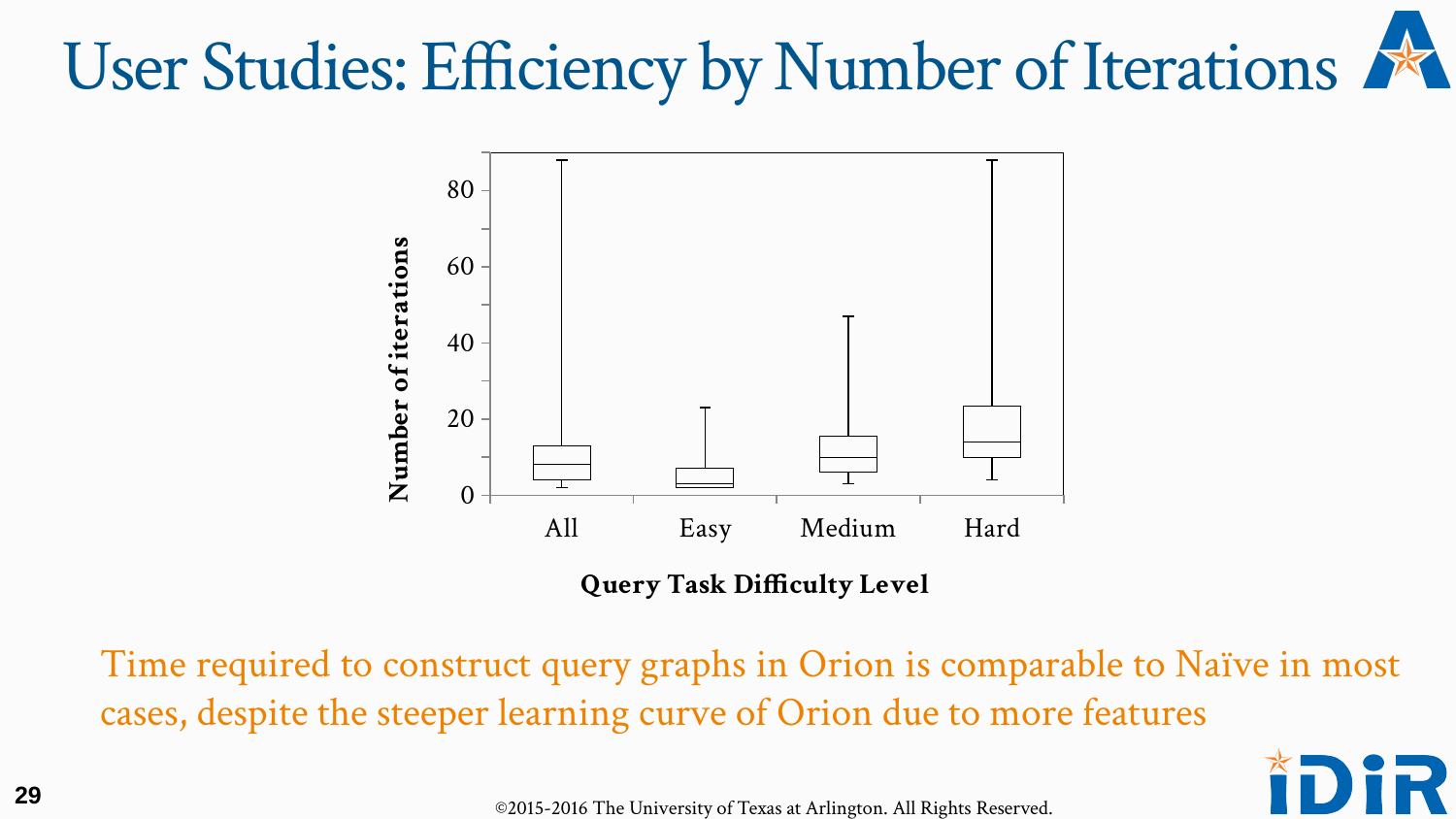

# User Studies: Efficiency by Number of Iterations

### Chart

| Category |  |  |  |
|---|---|---|---|
| All | 4.0 | 4.0 | 5.0 |
| Easy | 2.0 | 1.0 | 4.0 |
| Medium | 6.0 | 4.0 | 5.5 |
| Hard | 10.0 | 4.0 | 9.5 |
Time required to construct query graphs in Orion is comparable to Naïve in most cases, despite the steeper learning curve of Orion due to more features
29